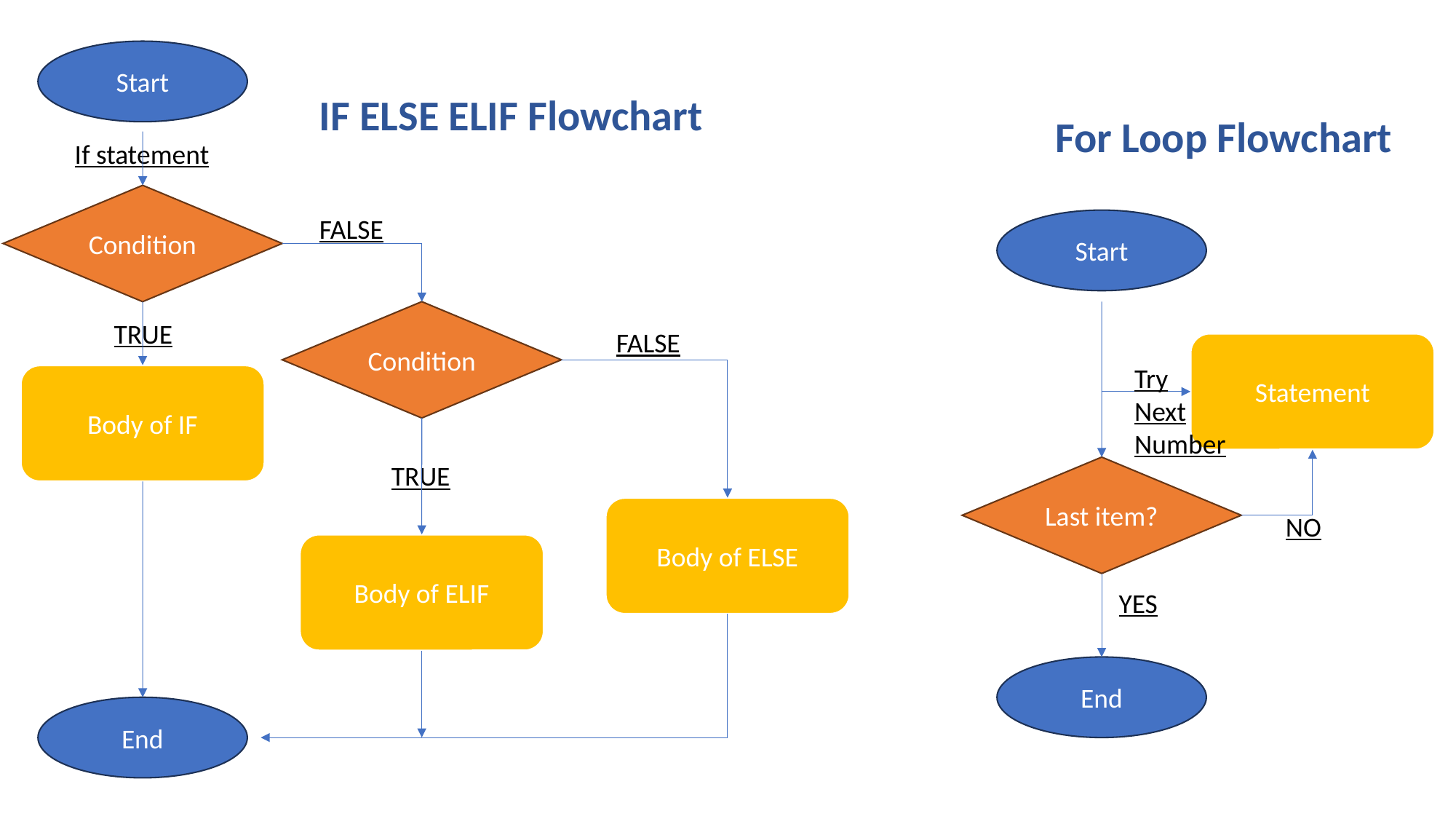

Start
IF ELSE ELIF Flowchart
For Loop Flowchart
If statement
Condition
FALSE
Start
Condition
TRUE
FALSE
Statement
Try
Next Number
Body of IF
TRUE
Last item?
Body of ELSE
NO
Body of ELIF
YES
End
End